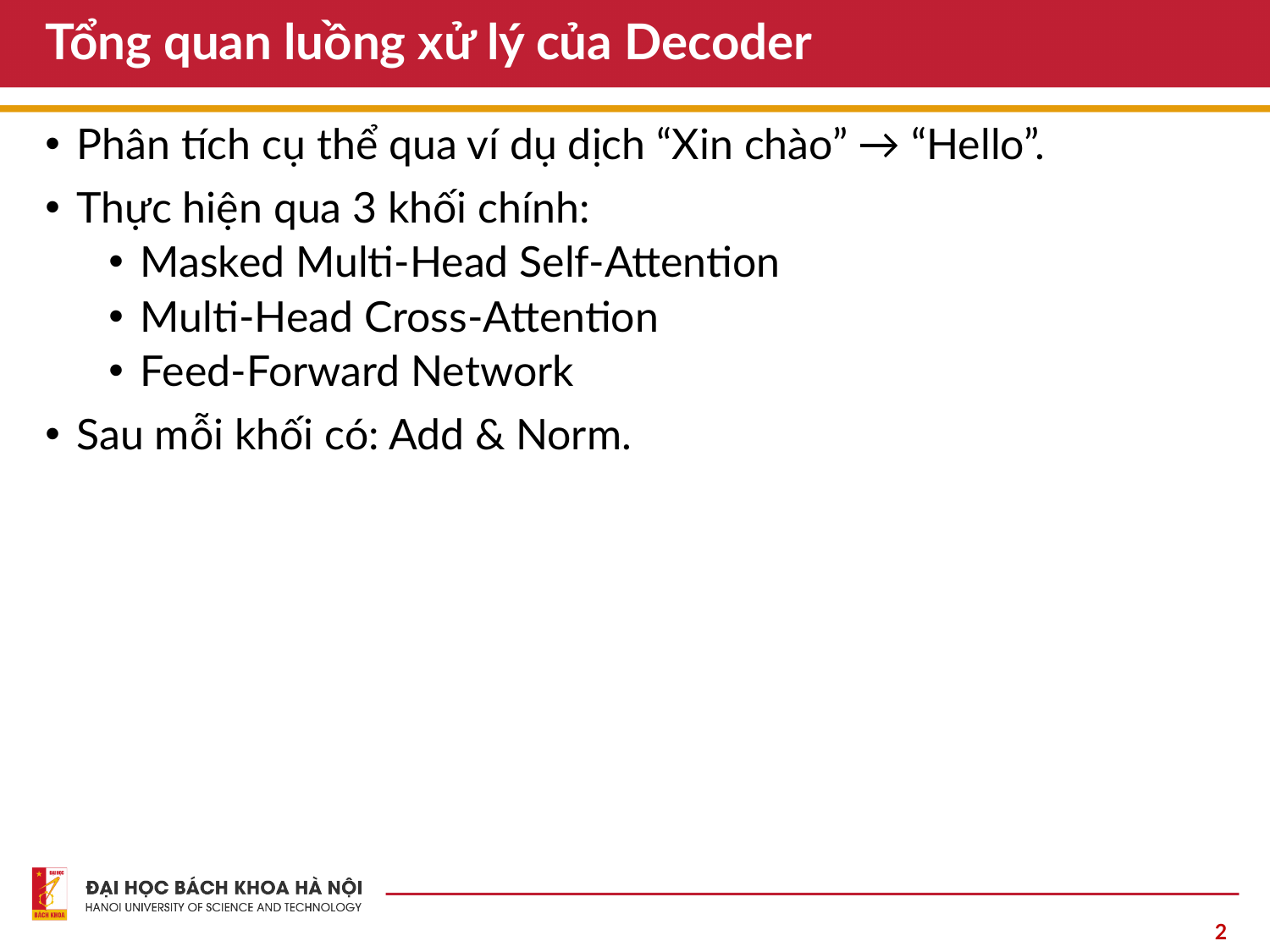

# Tổng quan luồng xử lý của Decoder
Phân tích cụ thể qua ví dụ dịch “Xin chào” → “Hello”.
Thực hiện qua 3 khối chính:
Masked Multi-Head Self-Attention
Multi-Head Cross-Attention
Feed-Forward Network
Sau mỗi khối có: Add & Norm.
2